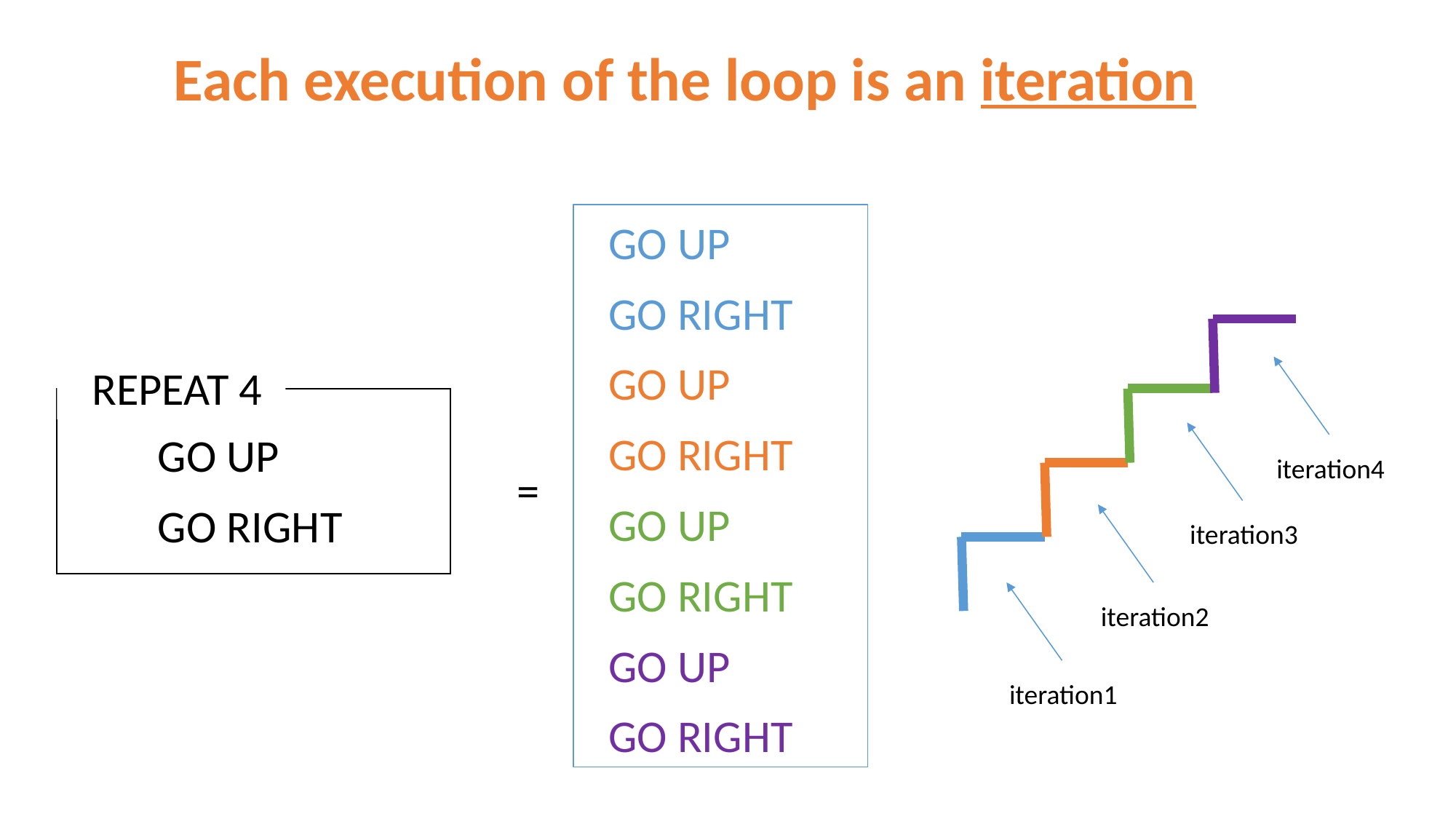

Each execution of the loop is an iteration
GO UP
GO RIGHT
GO UP
GO RIGHT
GO UP
GO RIGHT
GO UP
GO RIGHT
REPEAT 4

GO UP
GO RIGHT
iteration4
=
iteration3
iteration2
iteration1